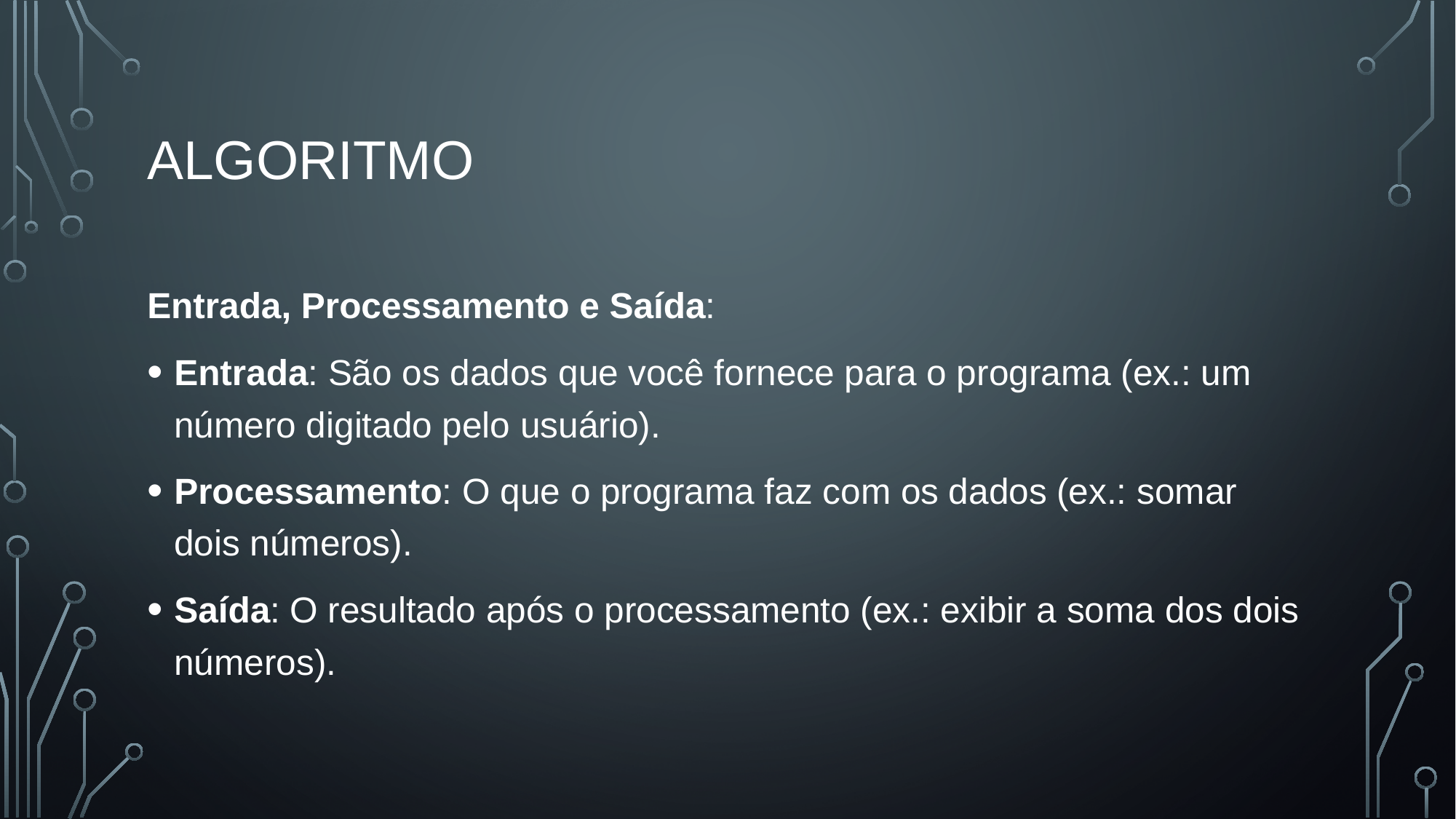

# Algoritmo
Entrada, Processamento e Saída:
Entrada: São os dados que você fornece para o programa (ex.: um número digitado pelo usuário).
Processamento: O que o programa faz com os dados (ex.: somar dois números).
Saída: O resultado após o processamento (ex.: exibir a soma dos dois números).